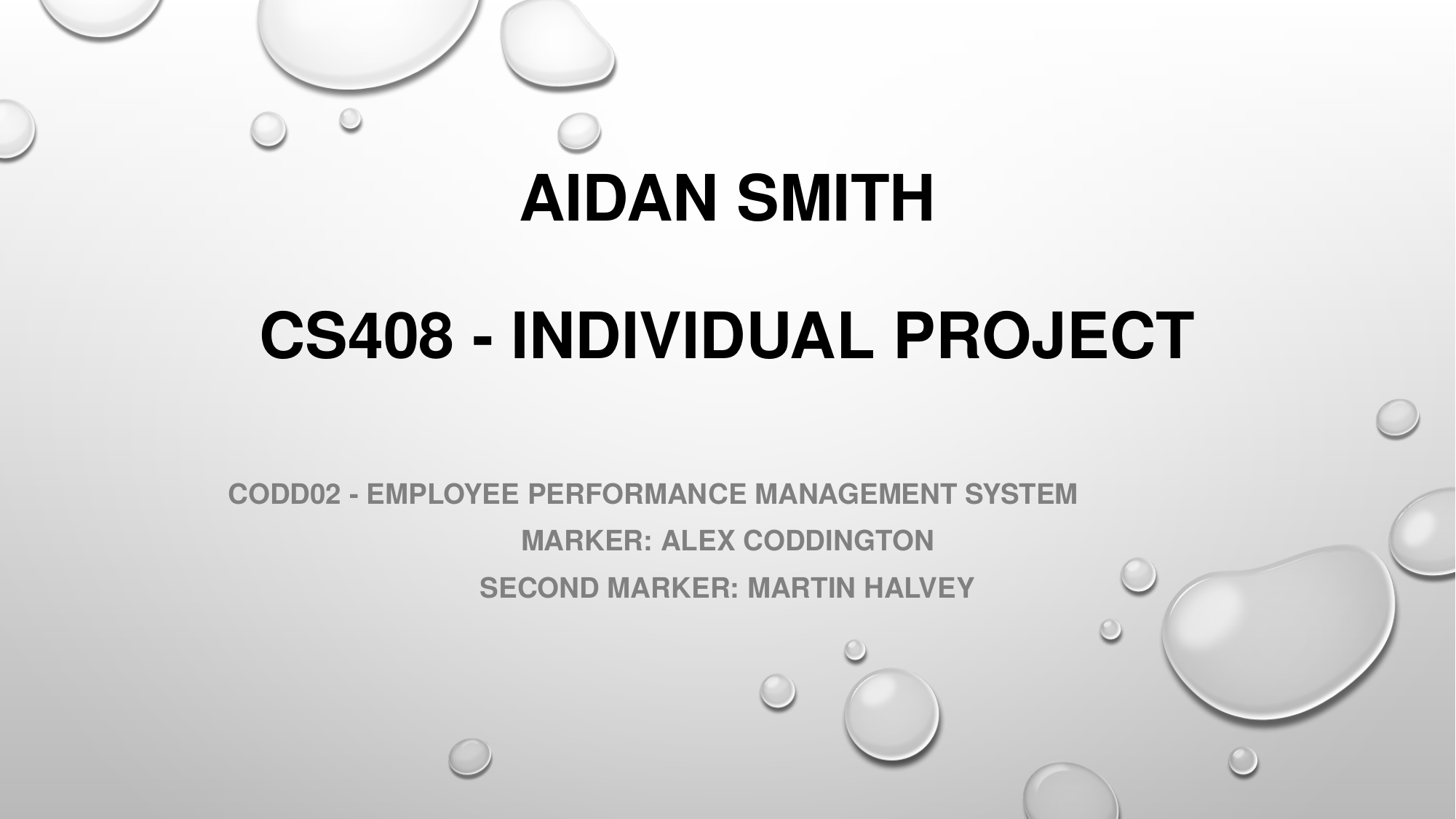

# Aidan Smith CS408 - Individual project
Codd02 - Employee Performance management system
 marker: Alex Coddington
second marker: martin halvey